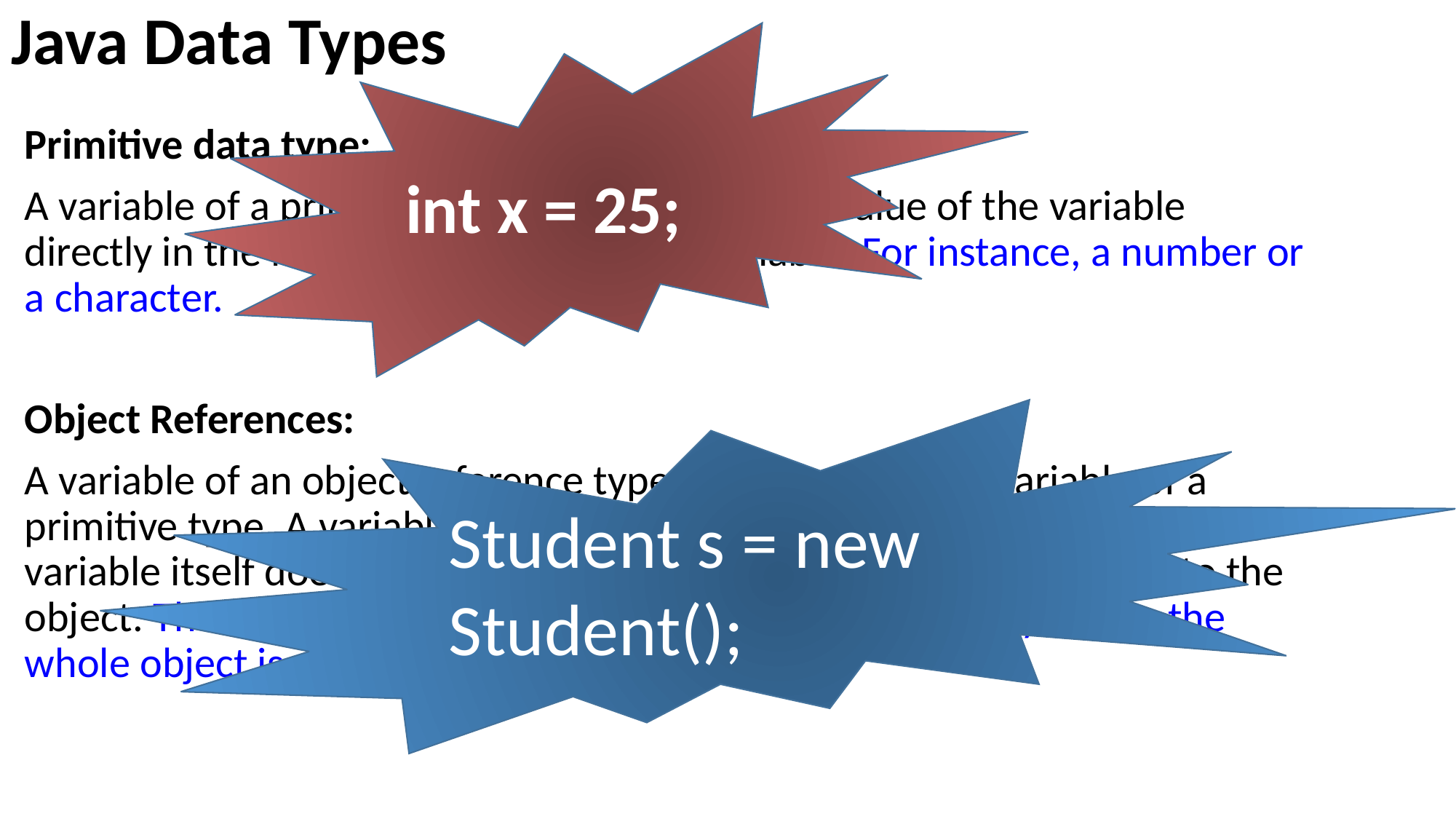

# Java Data Types
int x = 25;
Primitive data type:
A variable of a primitive data type contains the value of the variable directly in the memory allocated to the variable. For instance, a number or a character.

Object References:
A variable of an object reference type is different from a variable of a primitive type. A variable of an object type is also called a reference. The variable itself does not contain the object, but contains a reference to the object. The reference points to somewhere else in memory where the whole object is stored.

Student s = new Student();